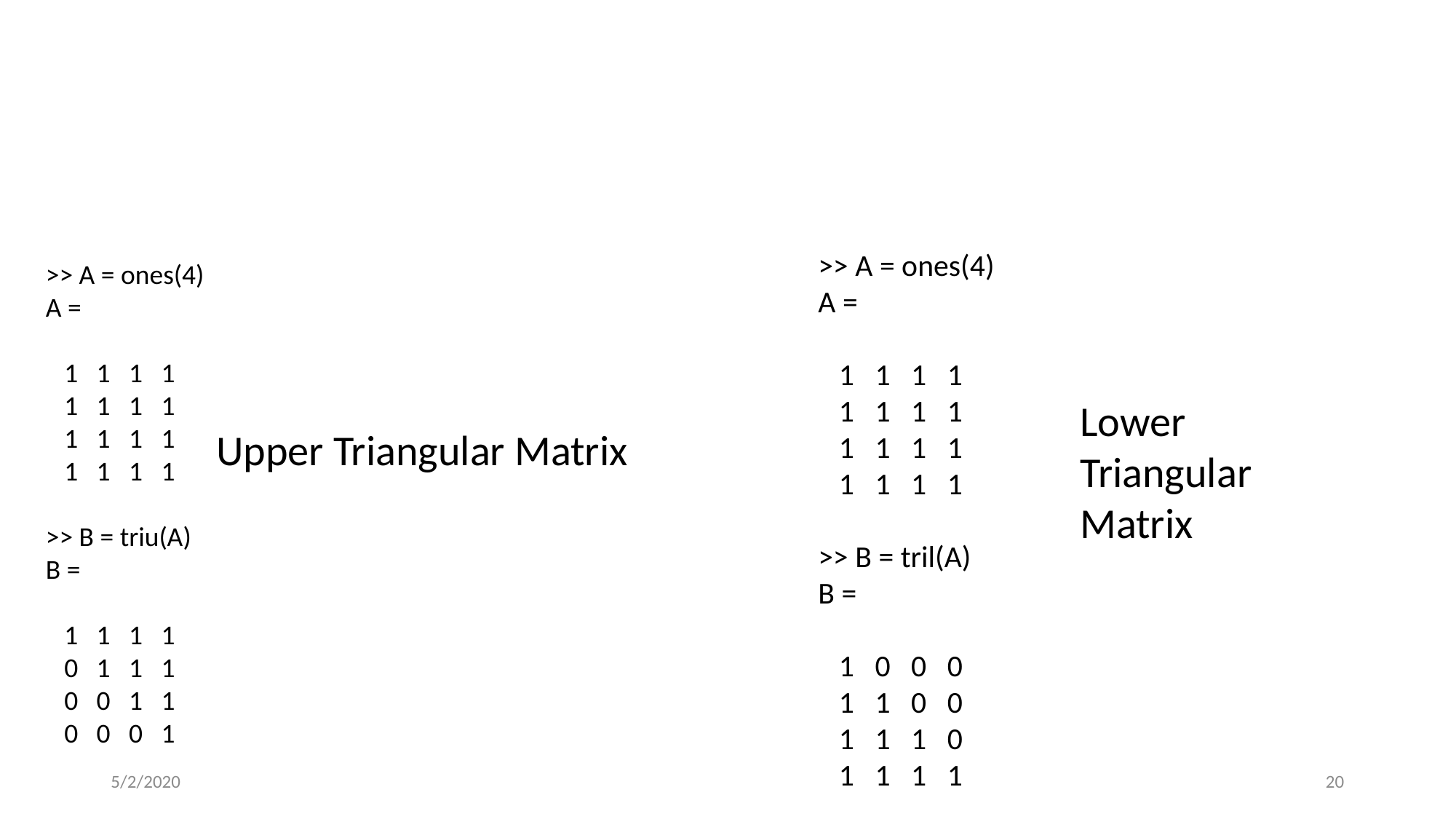

#

>> A = ones(4)
A =

   1   1   1   1
   1   1   1   1
   1   1   1   1
   1   1   1   1

>> B = triu(A)
B =

   1   1   1   1
   0   1   1   1
   0   0   1   1
   0   0   0   1
>> A = ones(4)
A =

   1   1   1   1
   1   1   1   1
   1   1   1   1
   1   1   1   1

>> B = tril(A)
B =

   1   0   0   0
   1   1   0   0
   1   1   1   0
   1   1   1   1
Lower Triangular Matrix
Upper Triangular Matrix
5/2/2020
20